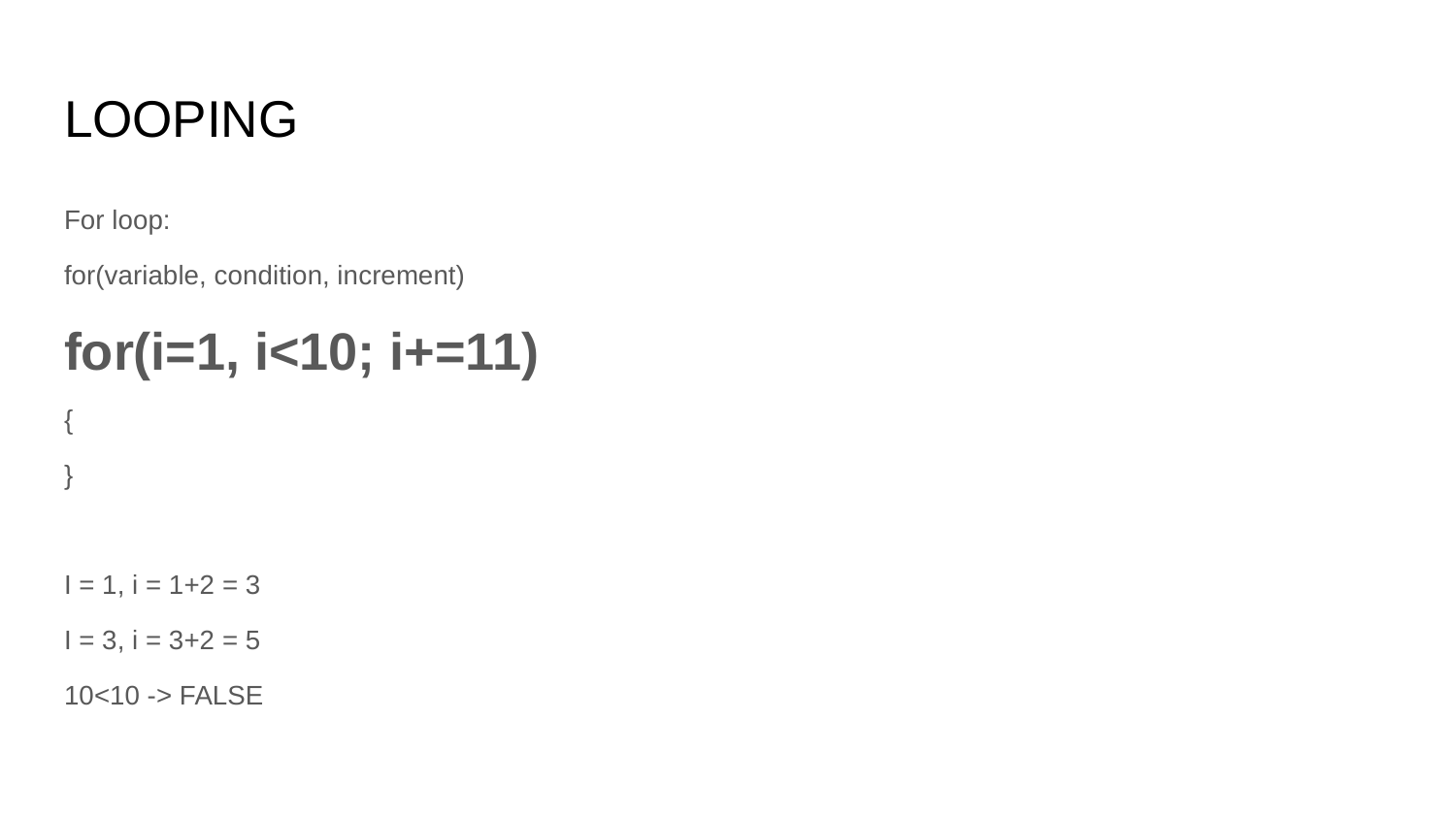

# LOOPING
For loop:
for(variable, condition, increment)
for(i=1, i<10; i+=11)
{
}

I = 1, i = 1+2 = 3
I = 3, i = 3+2 = 5
10<10 -> FALSE